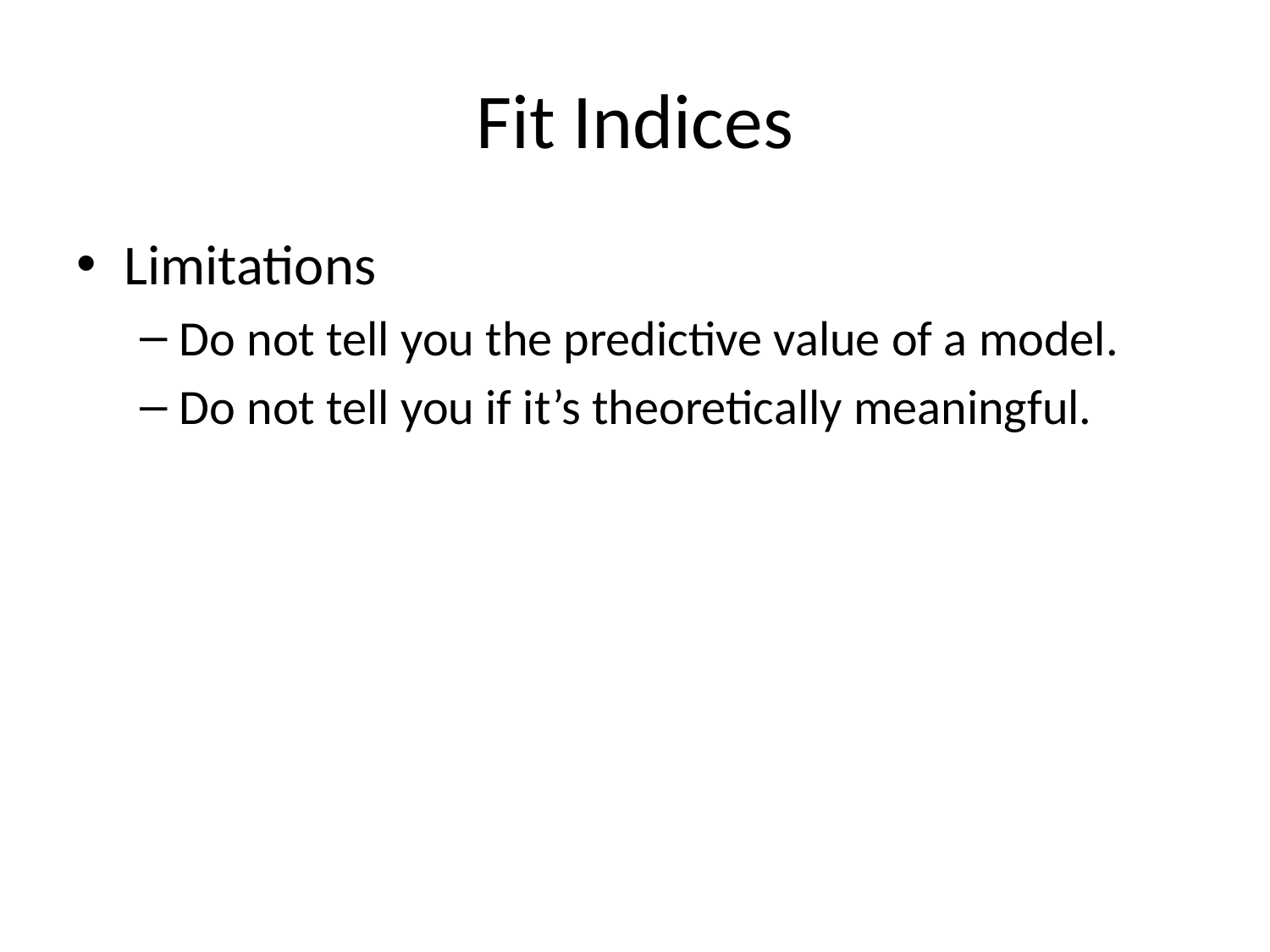

# Fit Indices
Limitations
Do not tell you the predictive value of a model.
Do not tell you if it’s theoretically meaningful.